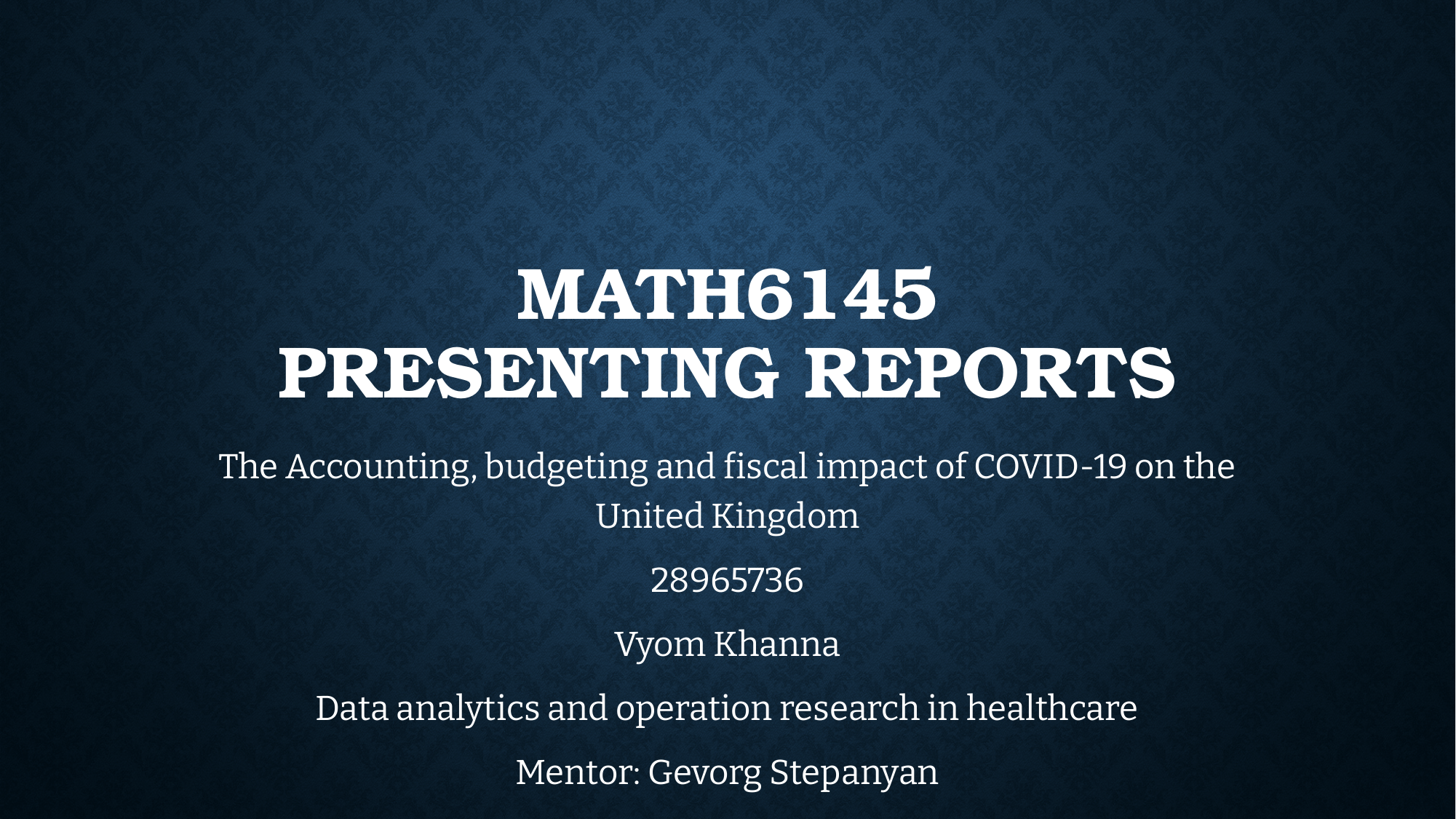

# MATH6145 Presenting Reports
The Accounting, budgeting and fiscal impact of COVID-19 on the United Kingdom
28965736
Vyom Khanna
Data analytics and operation research in healthcare
Mentor: Gevorg Stepanyan